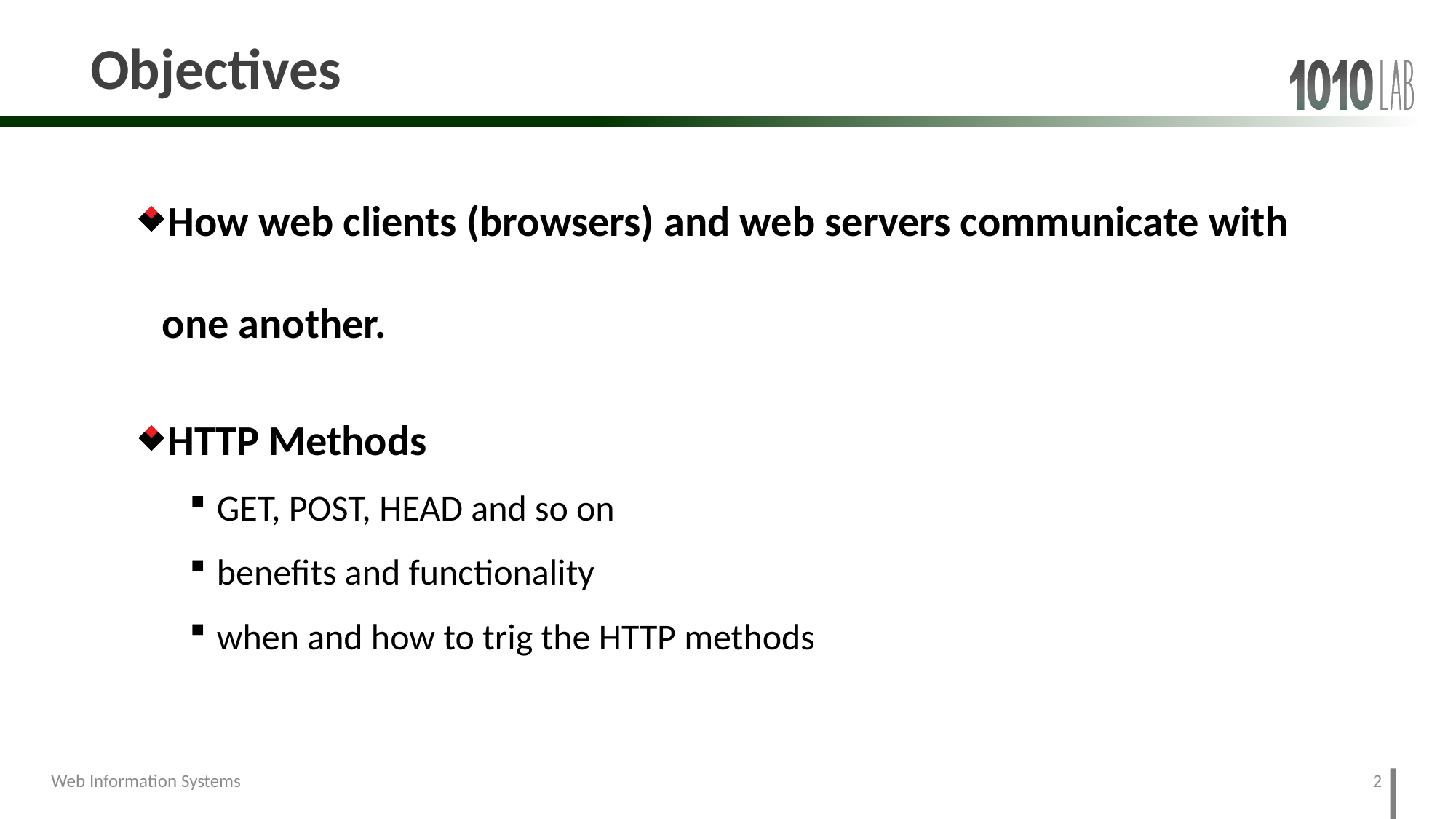

# Objectives
How web clients (browsers) and web servers communicate with one another.
HTTP Methods
GET, POST, HEAD and so on
benefits and functionality
when and how to trig the HTTP methods

2
Web Information Systems